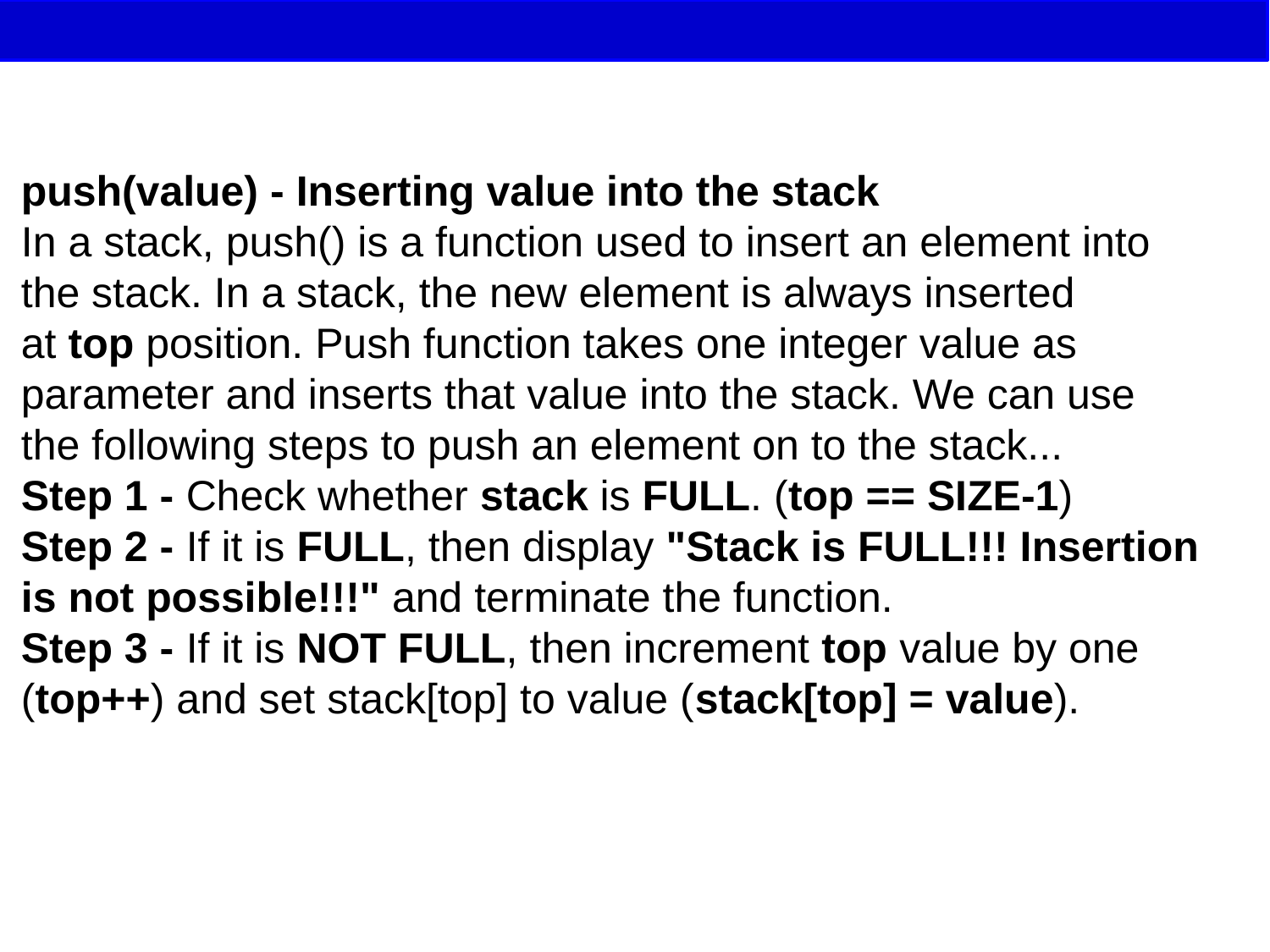

push(value) - Inserting value into the stack
In a stack, push() is a function used to insert an element into the stack. In a stack, the new element is always inserted at top position. Push function takes one integer value as parameter and inserts that value into the stack. We can use the following steps to push an element on to the stack...
Step 1 - Check whether stack is FULL. (top == SIZE-1)
Step 2 - If it is FULL, then display "Stack is FULL!!! Insertion is not possible!!!" and terminate the function.
Step 3 - If it is NOT FULL, then increment top value by one (top++) and set stack[top] to value (stack[top] = value).

#